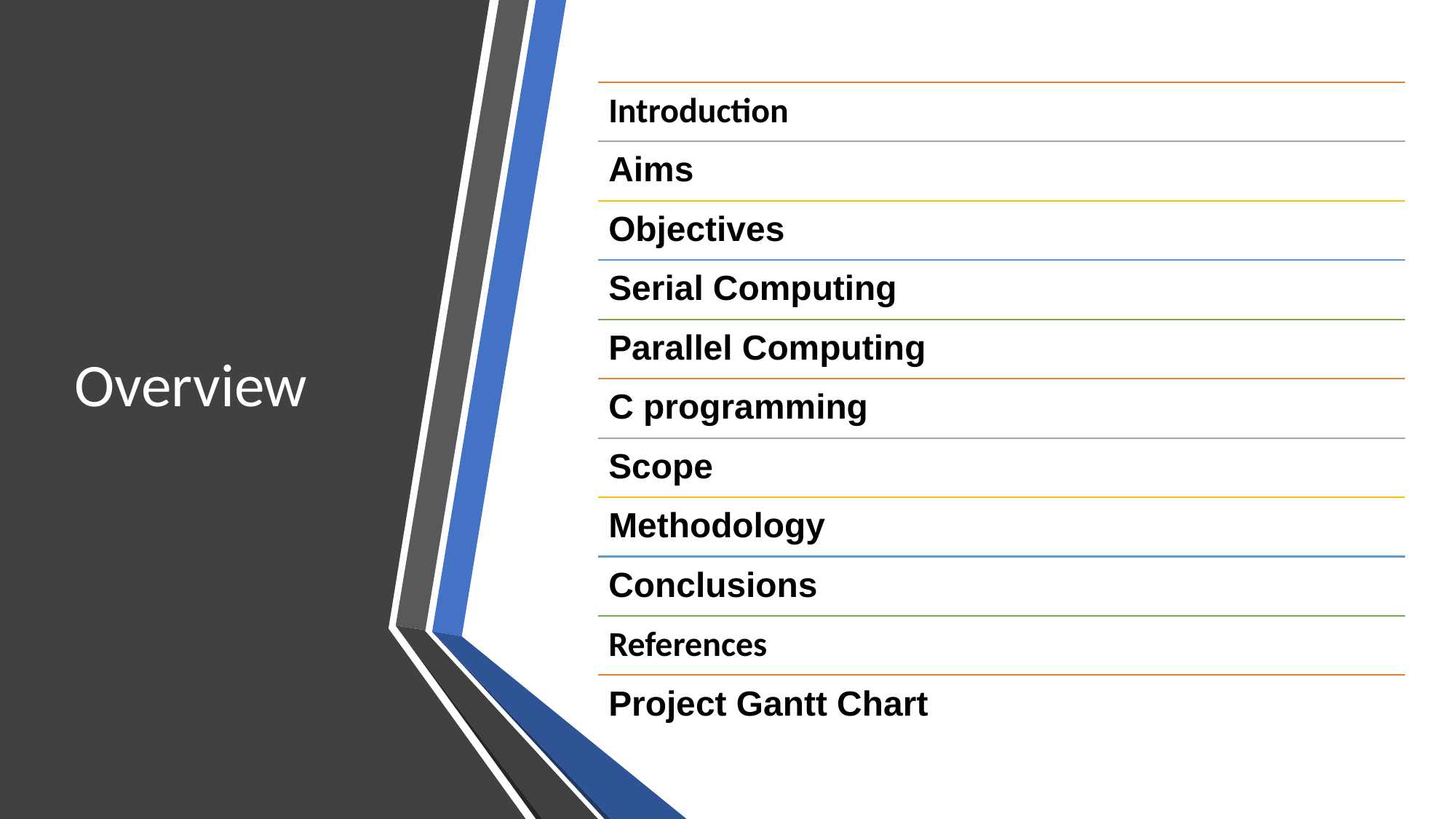

# Overview

Introduction

Aims

Objectives

Serial Computing

Parallel Computing

C programming

Scope

Methodology

Conclusions

References

Project Gantt Chart